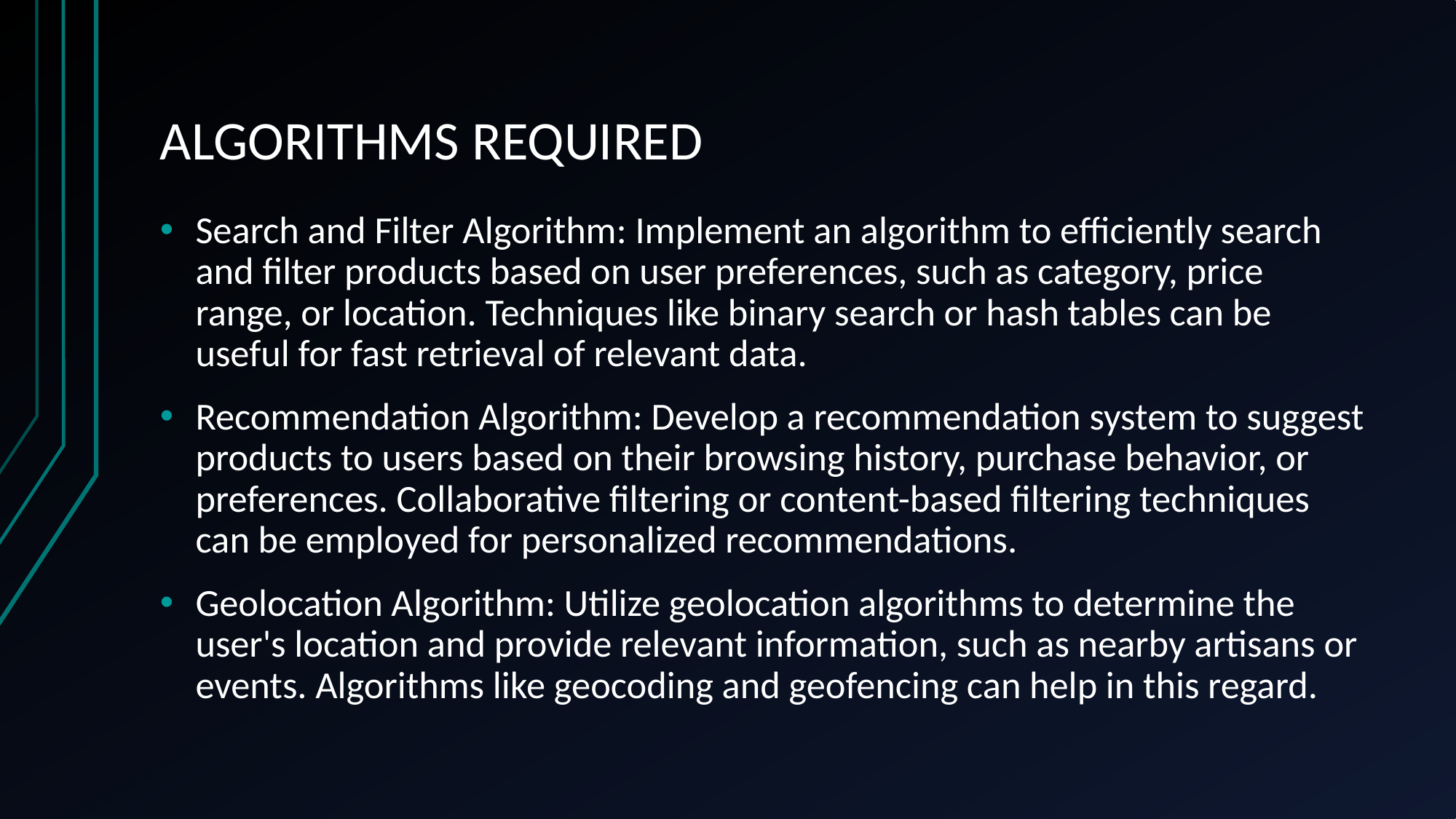

# ALGORITHMS REQUIRED
Search and Filter Algorithm: Implement an algorithm to efficiently search and filter products based on user preferences, such as category, price range, or location. Techniques like binary search or hash tables can be useful for fast retrieval of relevant data.
Recommendation Algorithm: Develop a recommendation system to suggest products to users based on their browsing history, purchase behavior, or preferences. Collaborative filtering or content-based filtering techniques can be employed for personalized recommendations.
Geolocation Algorithm: Utilize geolocation algorithms to determine the user's location and provide relevant information, such as nearby artisans or events. Algorithms like geocoding and geofencing can help in this regard.